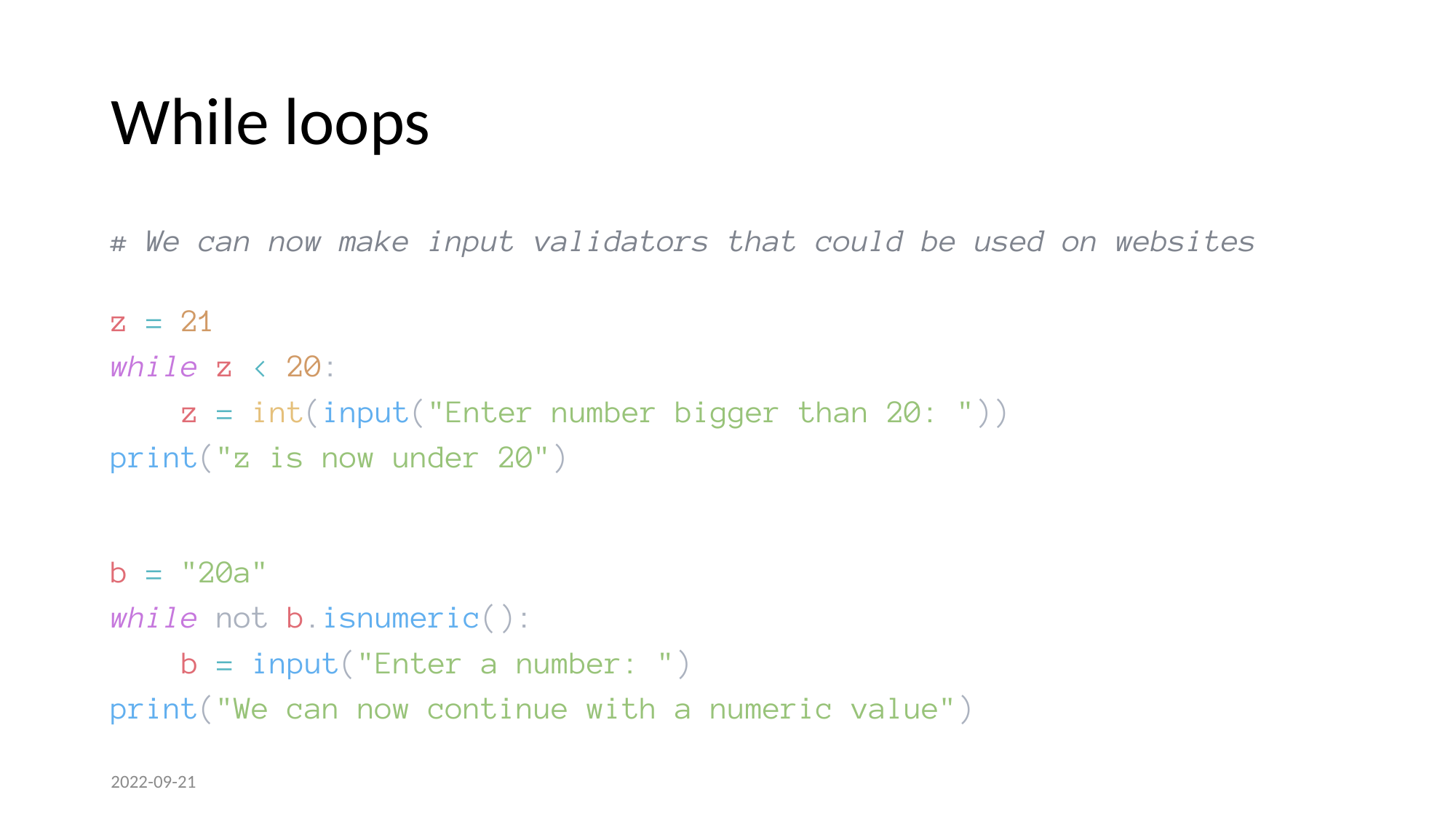

# While loops
# We can now make input validators that could be used on websites
z = 21
while z < 20:
    z = int(input("Enter number bigger than 20: "))
print("z is now under 20")
b = "20a"
while not b.isnumeric():
    b = input("Enter a number: ")
print("We can now continue with a numeric value")

2022-09-21